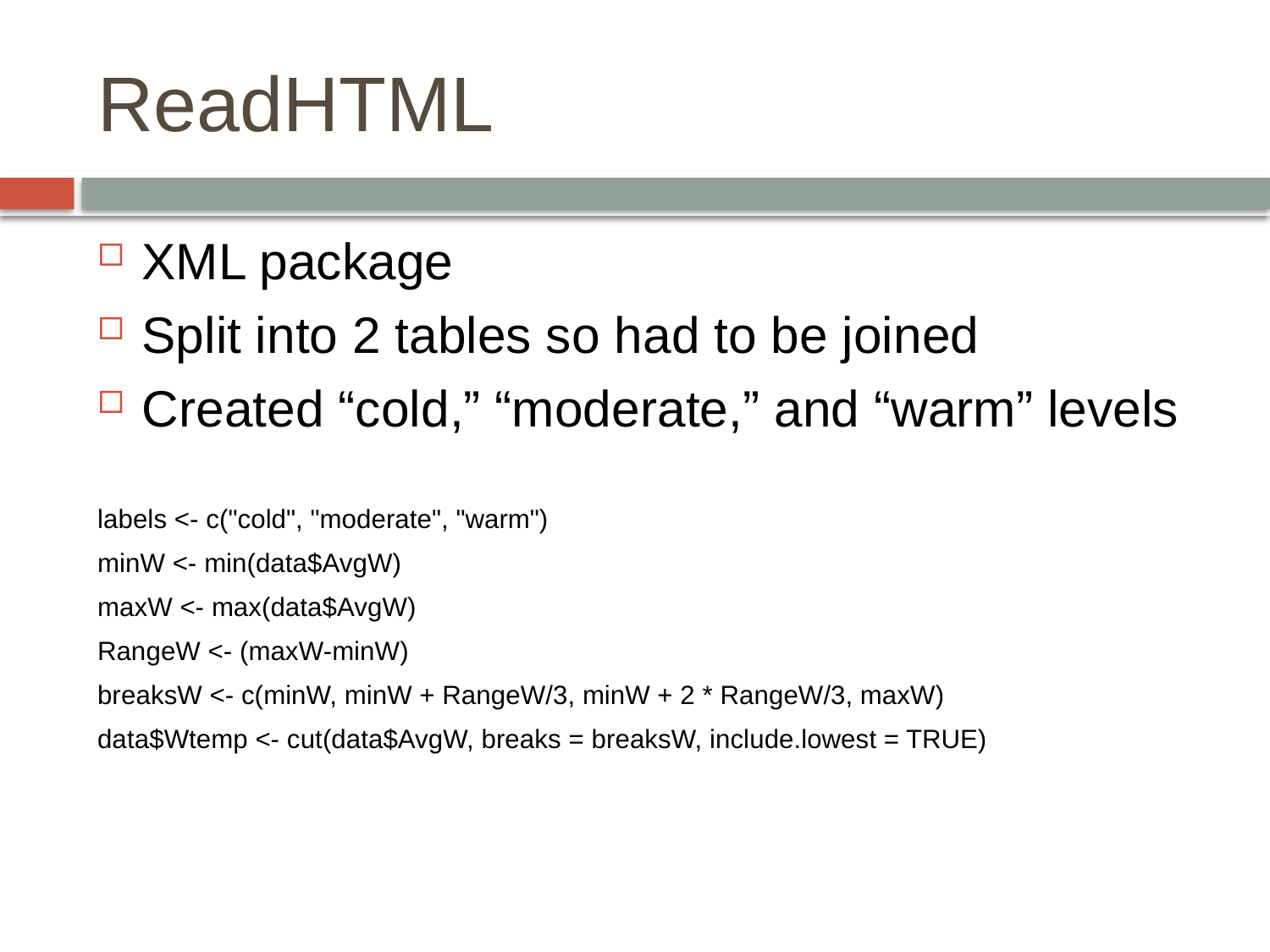

# ReadHTML
XML package
Split into 2 tables so had to be joined
Created “cold,” “moderate,” and “warm” levels

labels <- c("cold", "moderate", "warm")
minW <- min(data$AvgW)
maxW <- max(data$AvgW)
RangeW <- (maxW-minW)
breaksW <- c(minW, minW + RangeW/3, minW + 2 * RangeW/3, maxW)
data$Wtemp <- cut(data$AvgW, breaks = breaksW, include.lowest = TRUE)